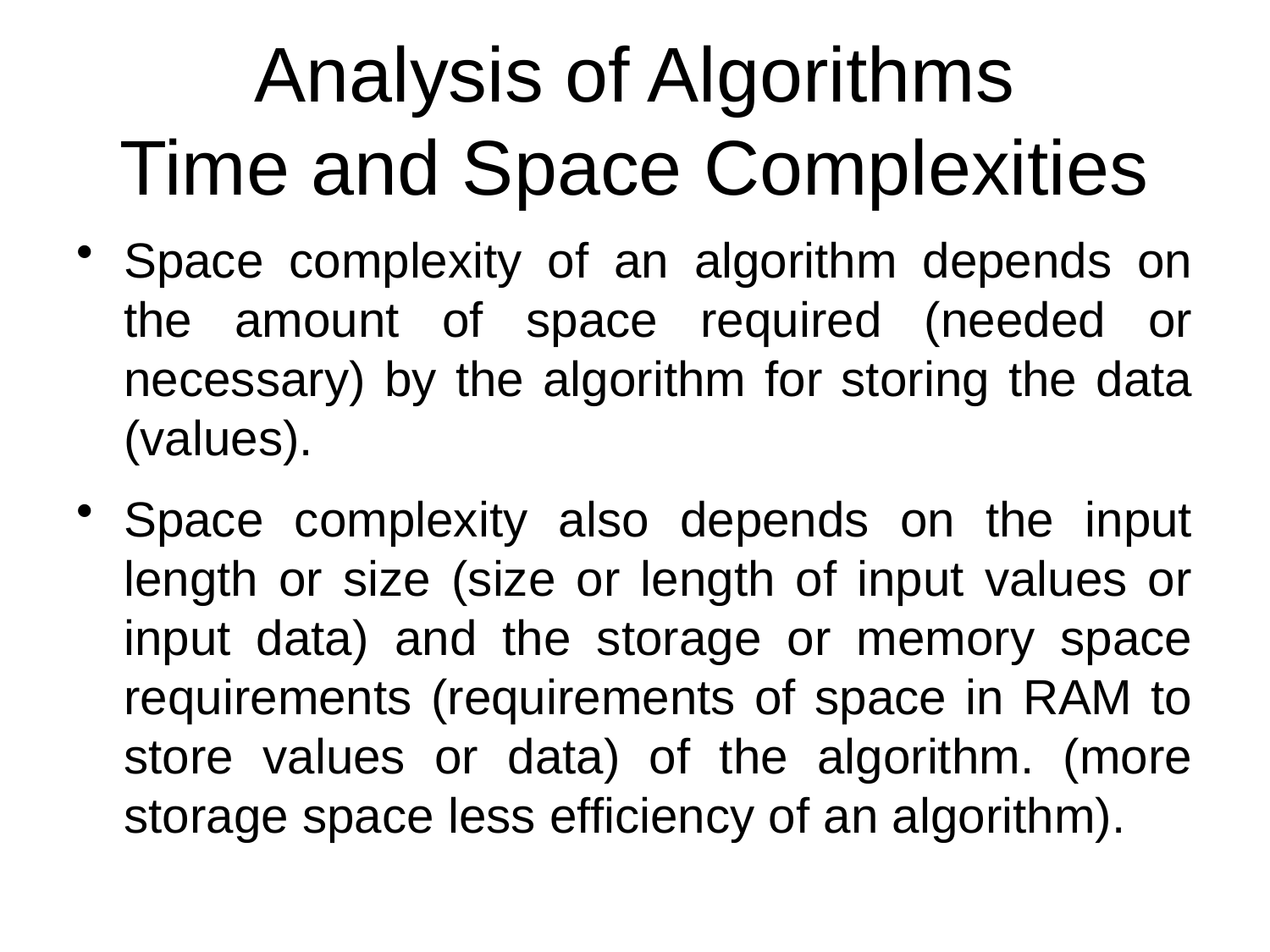

# Analysis of Algorithms Time and Space Complexities
Space complexity of an algorithm depends on the amount of space required (needed or necessary) by the algorithm for storing the data (values).

Space complexity also depends on the input length or size (size or length of input values or input data) and the storage or memory space requirements (requirements of space in RAM to store values or data) of the algorithm. (more storage space less efficiency of an algorithm).